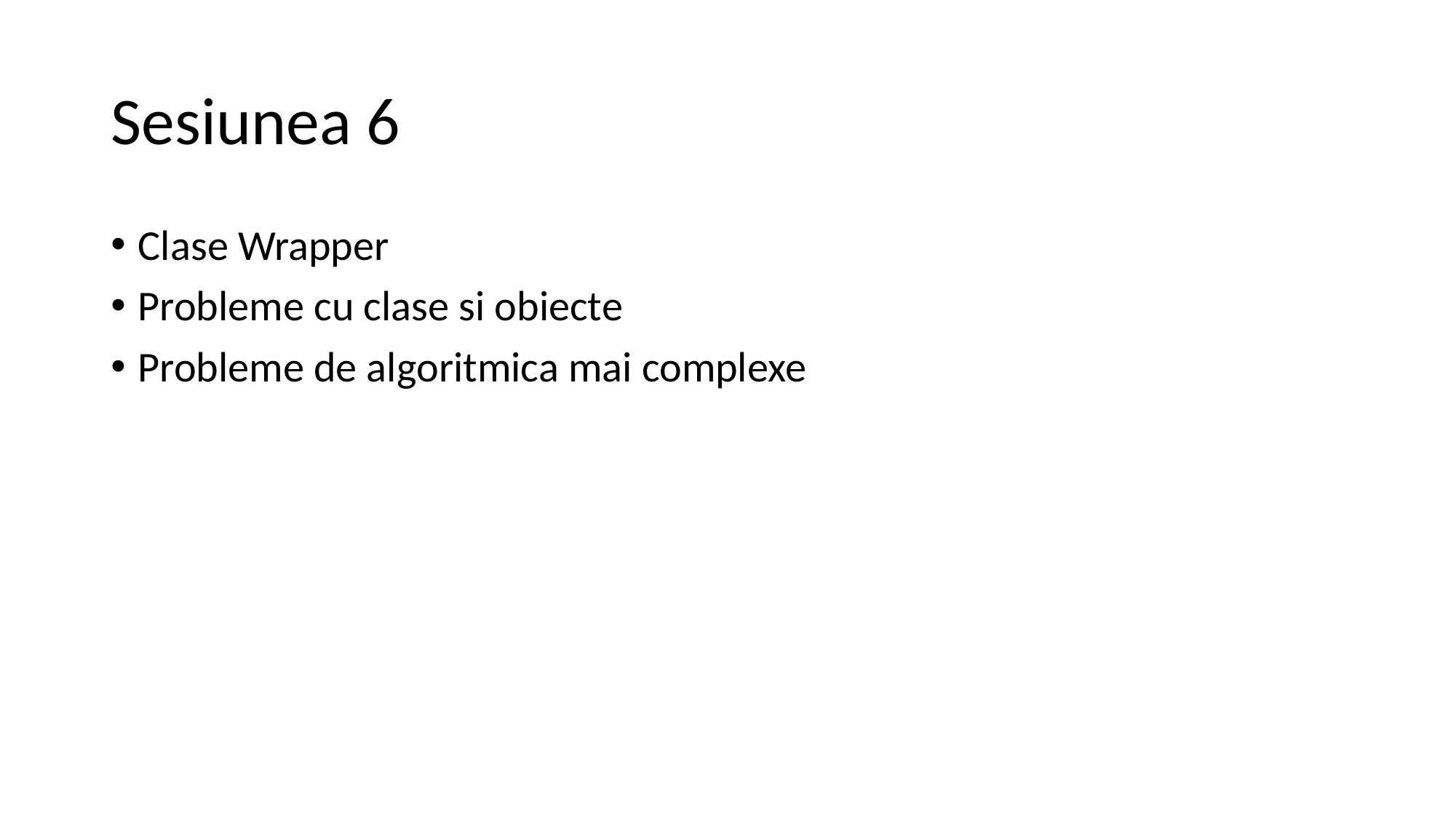

# Sesiunea 6
Clase Wrapper
Probleme cu clase si obiecte
Probleme de algoritmica mai complexe